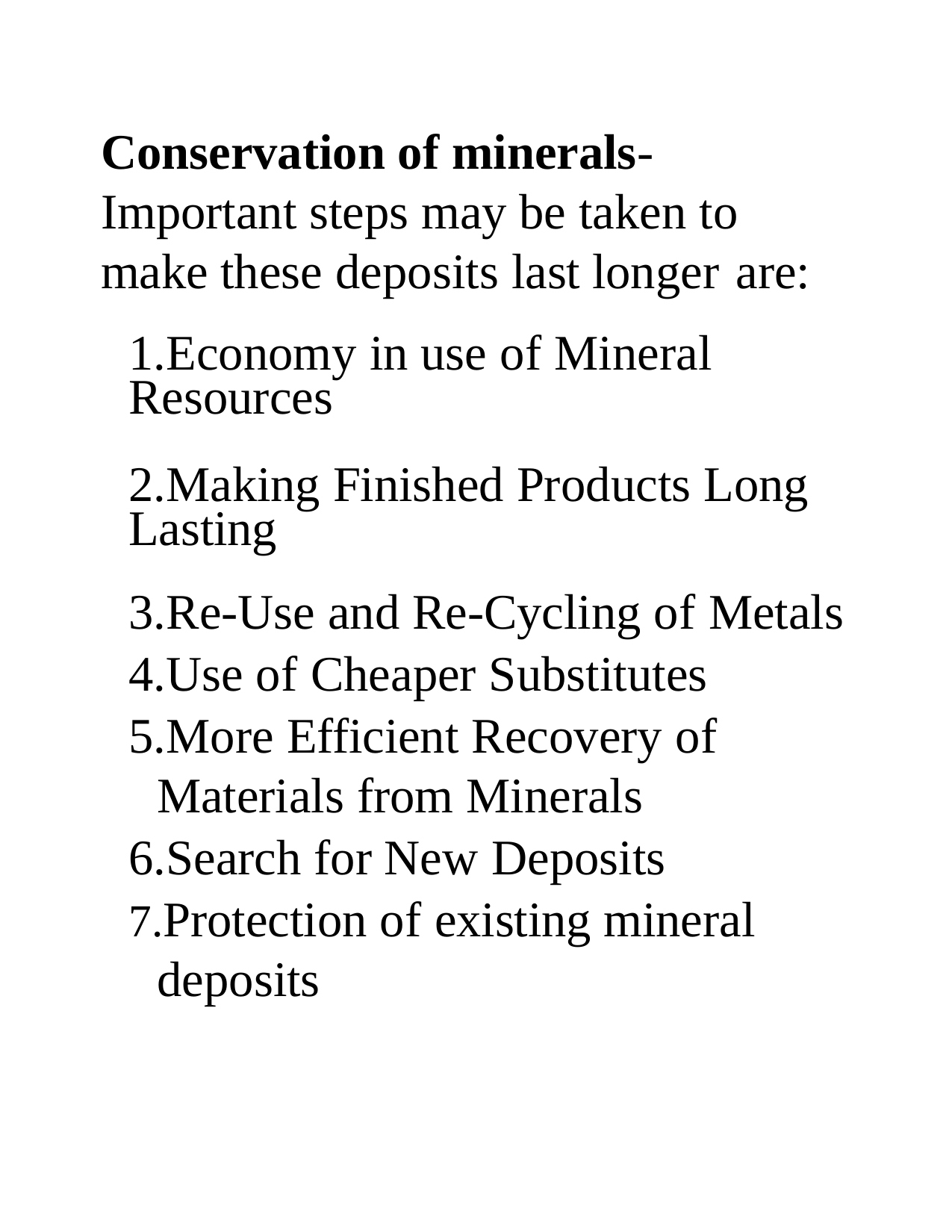

Conservation of minerals- Important steps may be taken to make these deposits last longer are:

Economy in use of Mineral

Resources

Making Finished Products Long

Lasting

Re-Use and Re-Cycling of Metals
Use of Cheaper Substitutes
More Efficient Recovery of Materials from Minerals
Search for New Deposits
Protection of existing mineral deposits